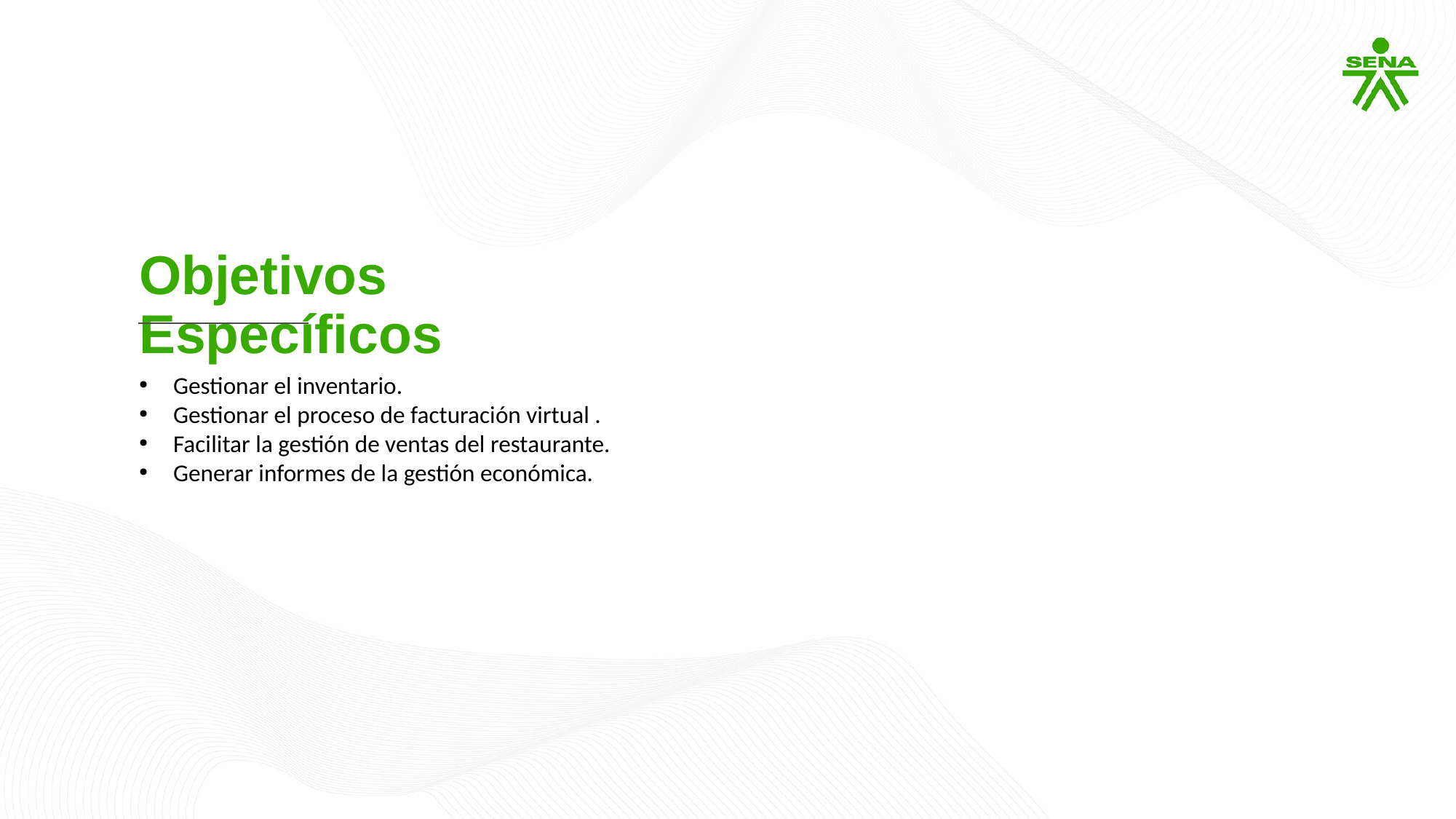

Objetivos Específicos
Gestionar el inventario.
Gestionar el proceso de facturación virtual .
Facilitar la gestión de ventas del restaurante.
Generar informes de la gestión económica.